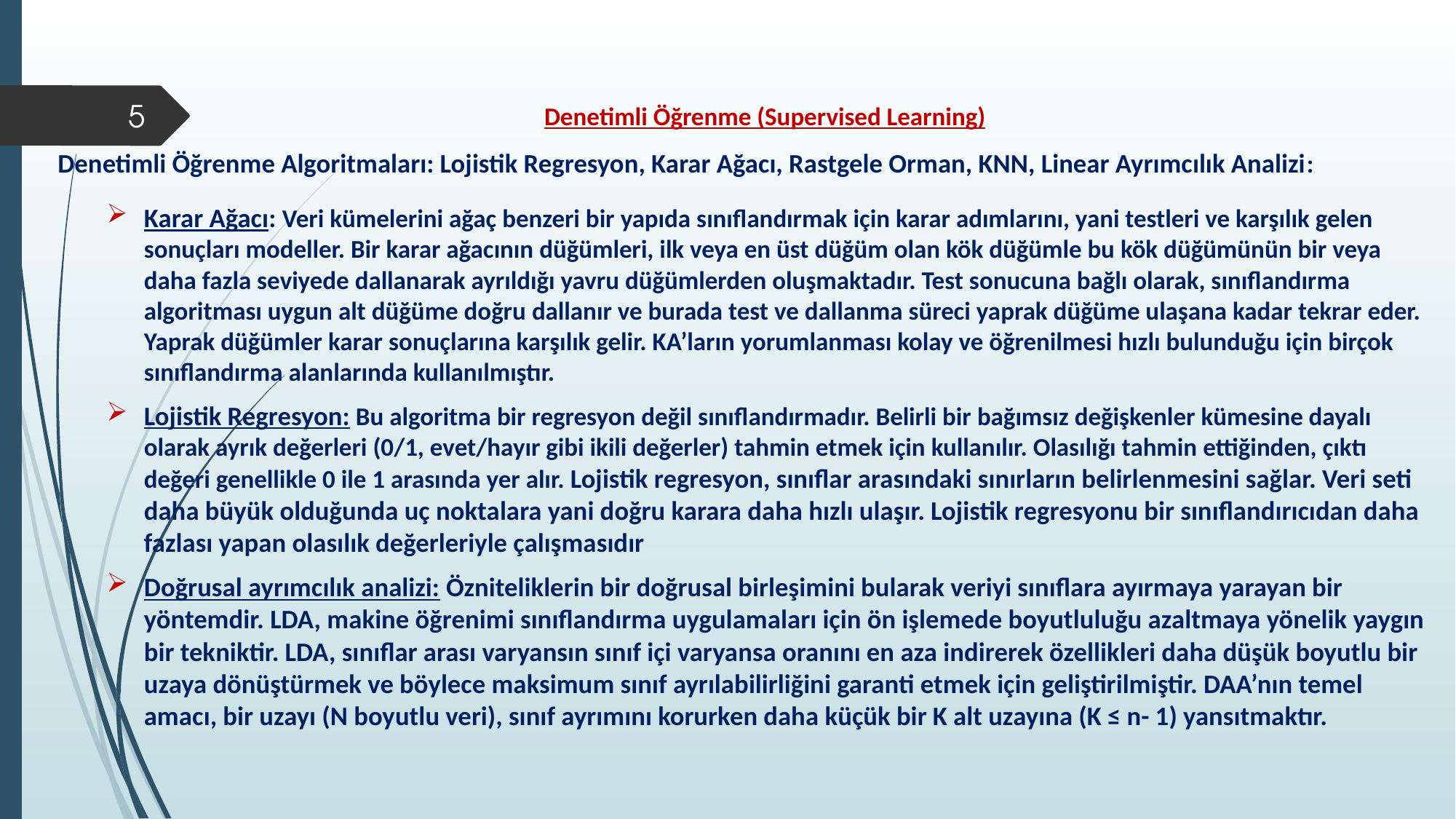

5
Denetimli Öğrenme (Supervised Learning)
Denetimli Öğrenme Algoritmaları: Lojistik Regresyon, Karar Ağacı, Rastgele Orman, KNN, Linear Ayrımcılık Analizi:
Karar Ağacı: Veri kümelerini ağaç benzeri bir yapıda sınıflandırmak için karar adımlarını, yani testleri ve karşılık gelen sonuçları modeller. Bir karar ağacının düğümleri, ilk veya en üst düğüm olan kök düğümle bu kök düğümünün bir veya daha fazla seviyede dallanarak ayrıldığı yavru düğümlerden oluşmaktadır. Test sonucuna bağlı olarak, sınıflandırma algoritması uygun alt düğüme doğru dallanır ve burada test ve dallanma süreci yaprak düğüme ulaşana kadar tekrar eder. Yaprak düğümler karar sonuçlarına karşılık gelir. KA’ların yorumlanması kolay ve öğrenilmesi hızlı bulunduğu için birçok sınıflandırma alanlarında kullanılmıştır.
Lojistik Regresyon: Bu algoritma bir regresyon değil sınıflandırmadır. Belirli bir bağımsız değişkenler kümesine dayalı olarak ayrık değerleri (0/1, evet/hayır gibi ikili değerler) tahmin etmek için kullanılır. Olasılığı tahmin ettiğinden, çıktı değeri genellikle 0 ile 1 arasında yer alır. Lojistik regresyon, sınıflar arasındaki sınırların belirlenmesini sağlar. Veri seti daha büyük olduğunda uç noktalara yani doğru karara daha hızlı ulaşır. Lojistik regresyonu bir sınıflandırıcıdan daha fazlası yapan olasılık değerleriyle çalışmasıdır
Doğrusal ayrımcılık analizi: Özniteliklerin bir doğrusal birleşimini bularak veriyi sınıflara ayırmaya yarayan bir yöntemdir. LDA, makine öğrenimi sınıflandırma uygulamaları için ön işlemede boyutluluğu azaltmaya yönelik yaygın bir tekniktir. LDA, sınıflar arası varyansın sınıf içi varyansa oranını en aza indirerek özellikleri daha düşük boyutlu bir uzaya dönüştürmek ve böylece maksimum sınıf ayrılabilirliğini garanti etmek için geliştirilmiştir. DAA’nın temel amacı, bir uzayı (N boyutlu veri), sınıf ayrımını korurken daha küçük bir K alt uzayına (K ≤ n- 1) yansıtmaktır.